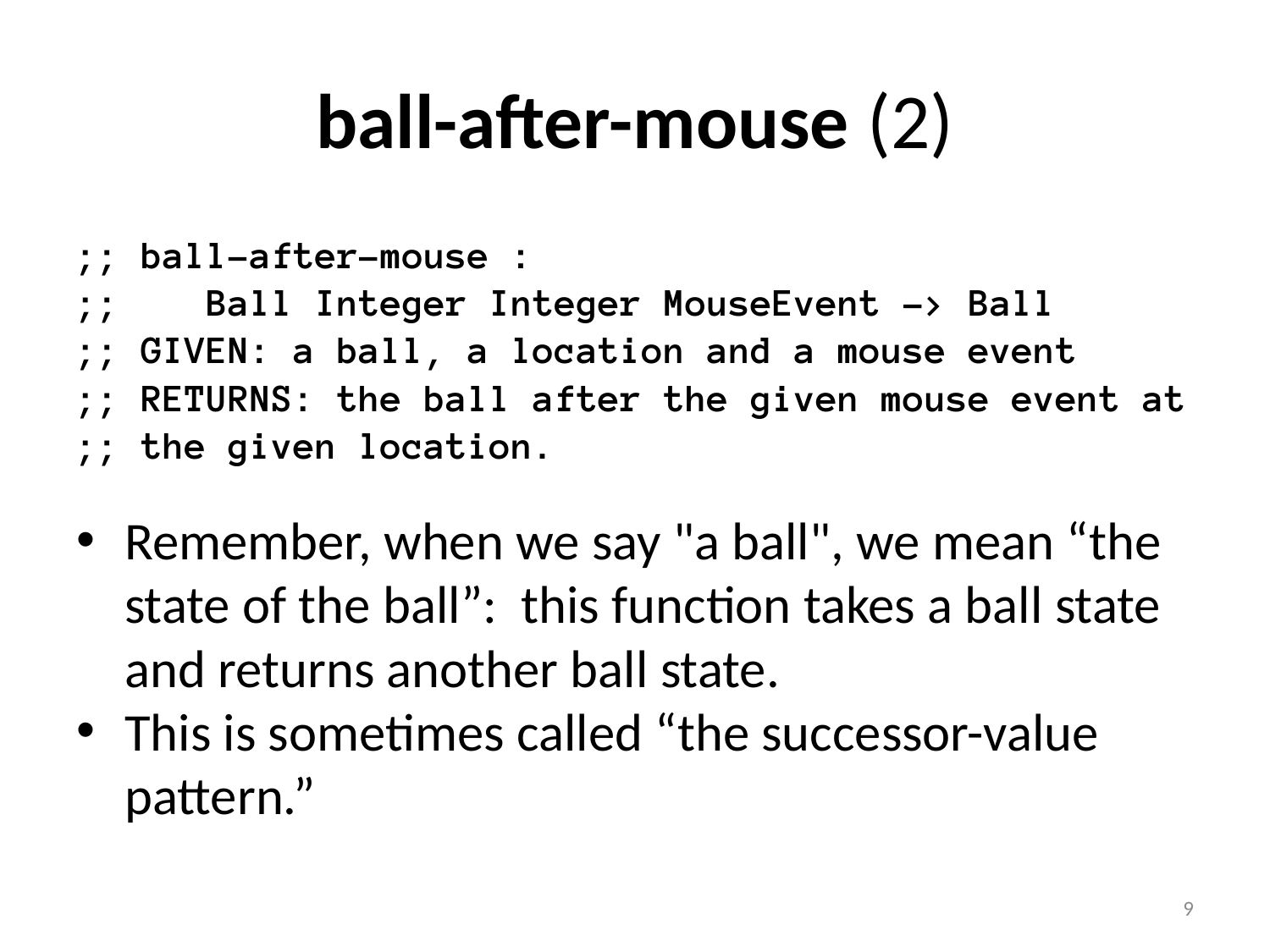

# ball-after-mouse (2)
;; ball-after-mouse :
;;    Ball Integer Integer MouseEvent -> Ball
;; GIVEN: a ball, a location and a mouse event
;; RETURNS: the ball after the given mouse event at
;; the given location.

Remember, when we say "a ball", we mean “the state of the ball”:  this function takes a ball state and returns another ball state.
This is sometimes called “the successor-value pattern.”

9